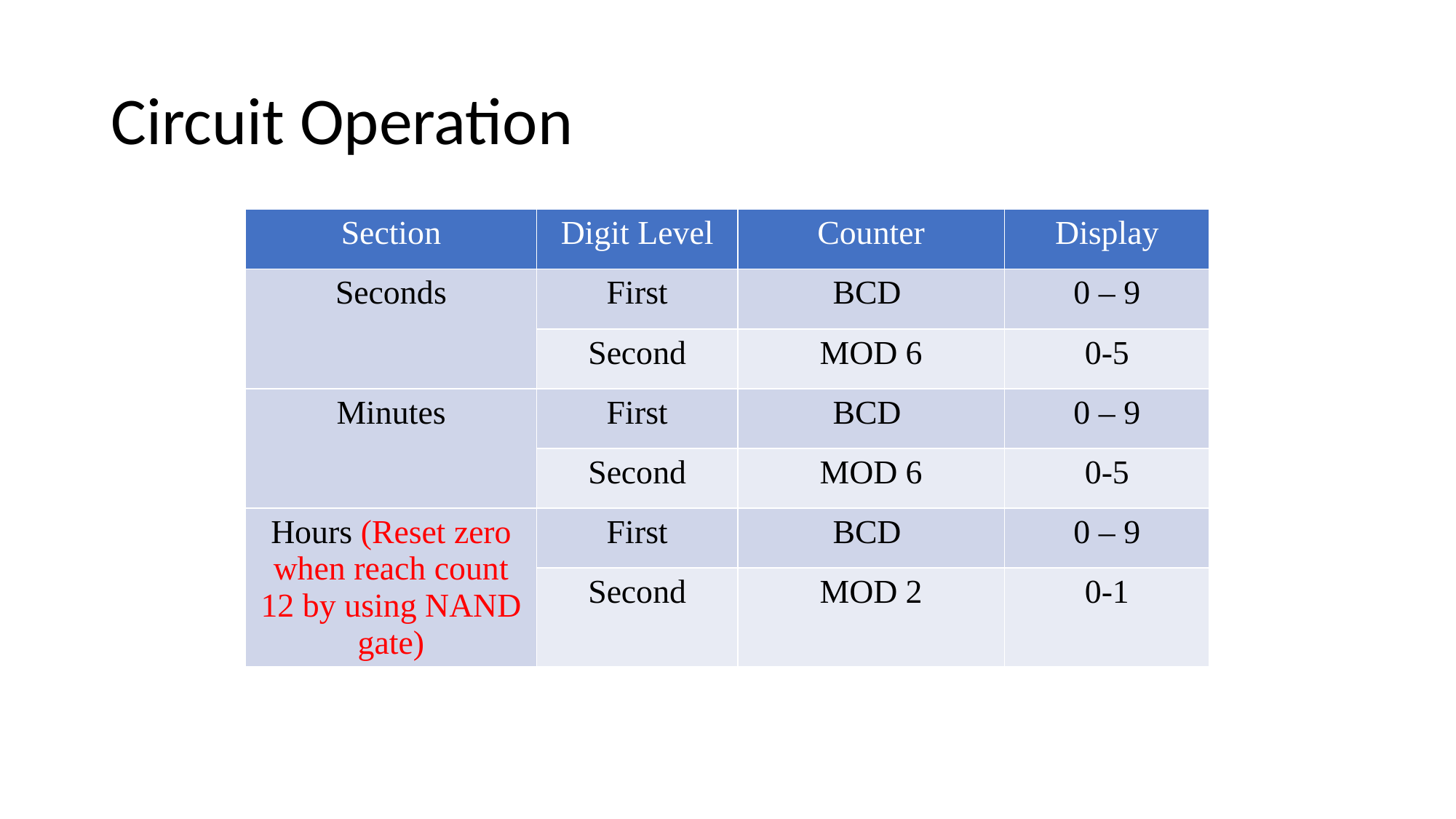

# Circuit Operation
| Section | Digit Level | Counter | Display |
| --- | --- | --- | --- |
| Seconds | First | BCD | 0 – 9 |
|  | Second | MOD 6 | 0-5 |
| Minutes | First | BCD | 0 – 9 |
|  | Second | MOD 6 | 0-5 |
| Hours (Reset zero when reach count 12 by using NAND gate) | First | BCD | 0 – 9 |
|  | Second | MOD 2 | 0-1 |